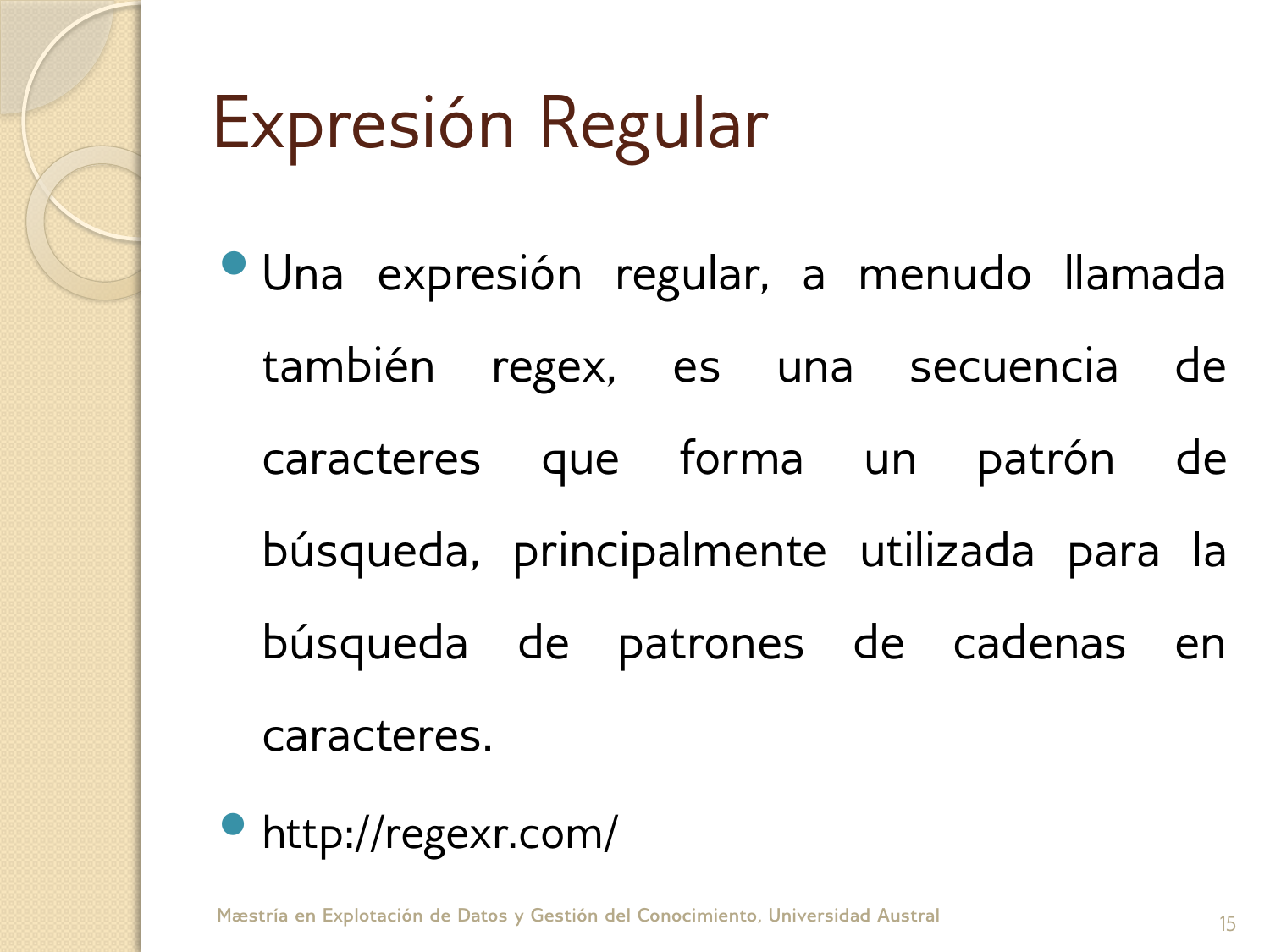

# Expresión Regular
Una expresión regular, a menudo llamada también regex, es una secuencia de caracteres que forma un patrón de búsqueda, principalmente utilizada para la búsqueda de patrones de cadenas en caracteres.
http://regexr.com/
15
 Maestría en Explotación de Datos y Gestión del Conocimiento, Universidad Austral